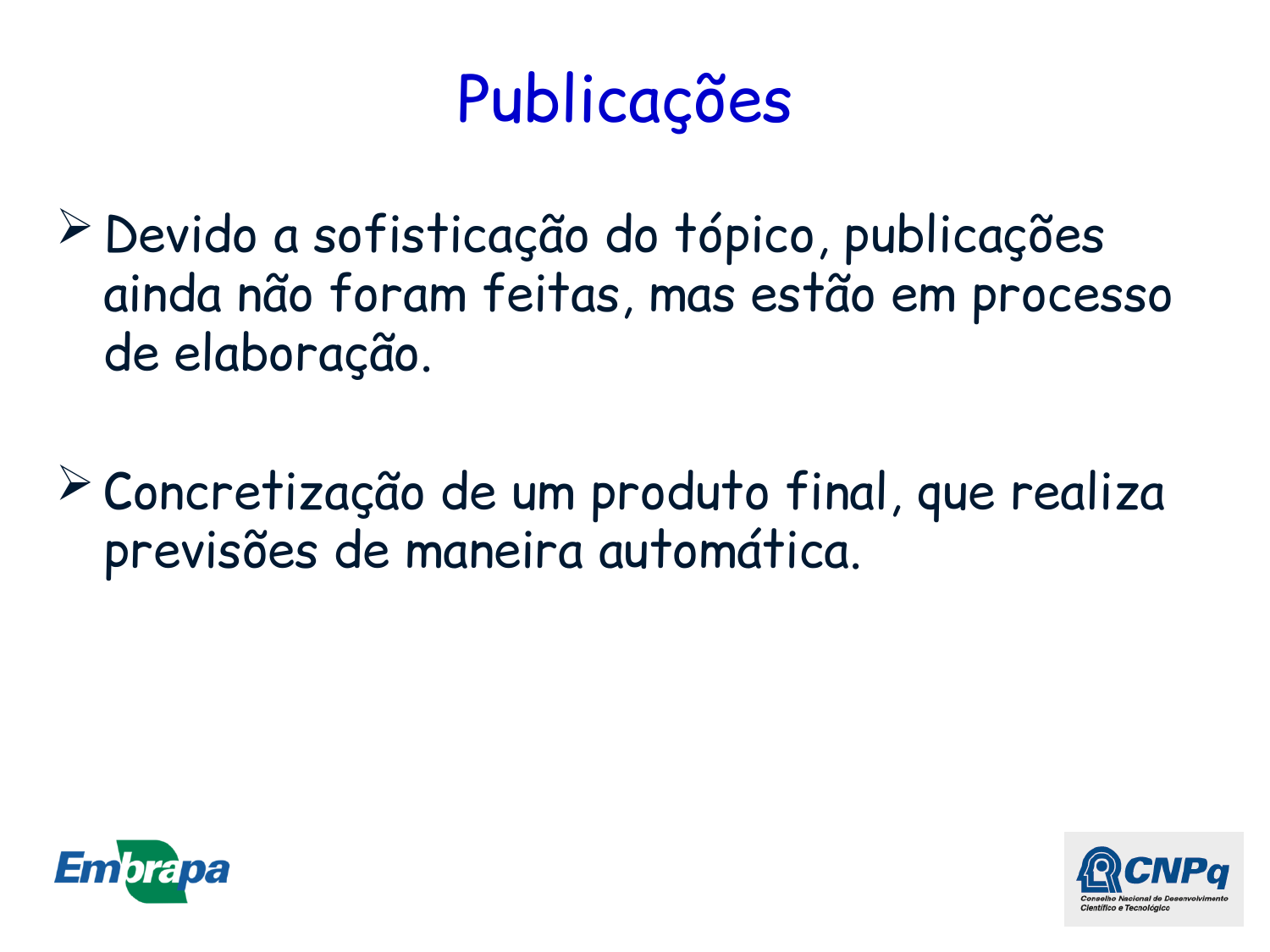

# Publicações
Devido a sofisticação do tópico, publicações ainda não foram feitas, mas estão em processo de elaboração.

Concretização de um produto final, que realiza previsões de maneira automática.